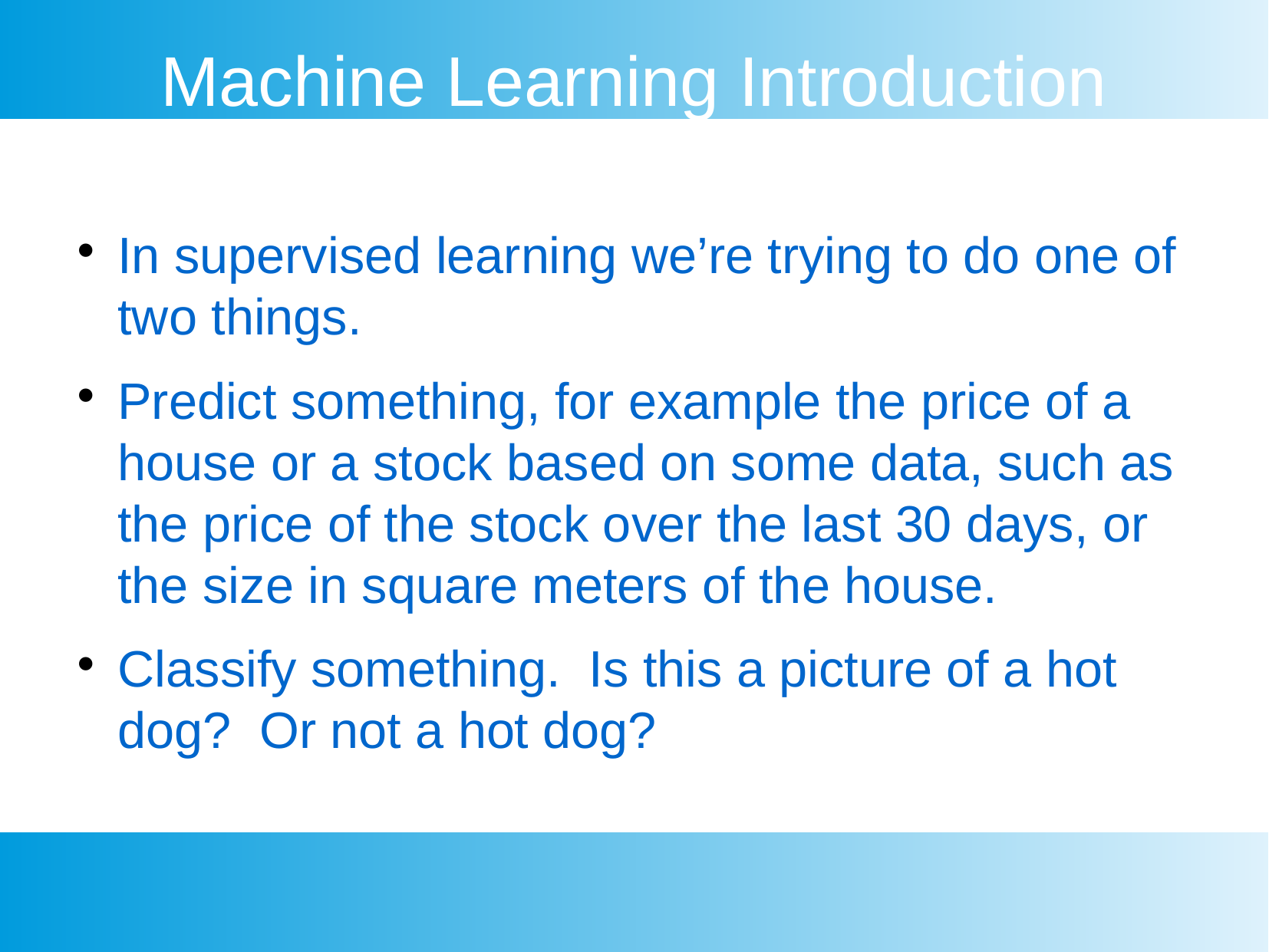

Machine Learning Introduction
In supervised learning we’re trying to do one of two things.
Predict something, for example the price of a house or a stock based on some data, such as the price of the stock over the last 30 days, or the size in square meters of the house.
Classify something.  Is this a picture of a hot dog?  Or not a hot dog?